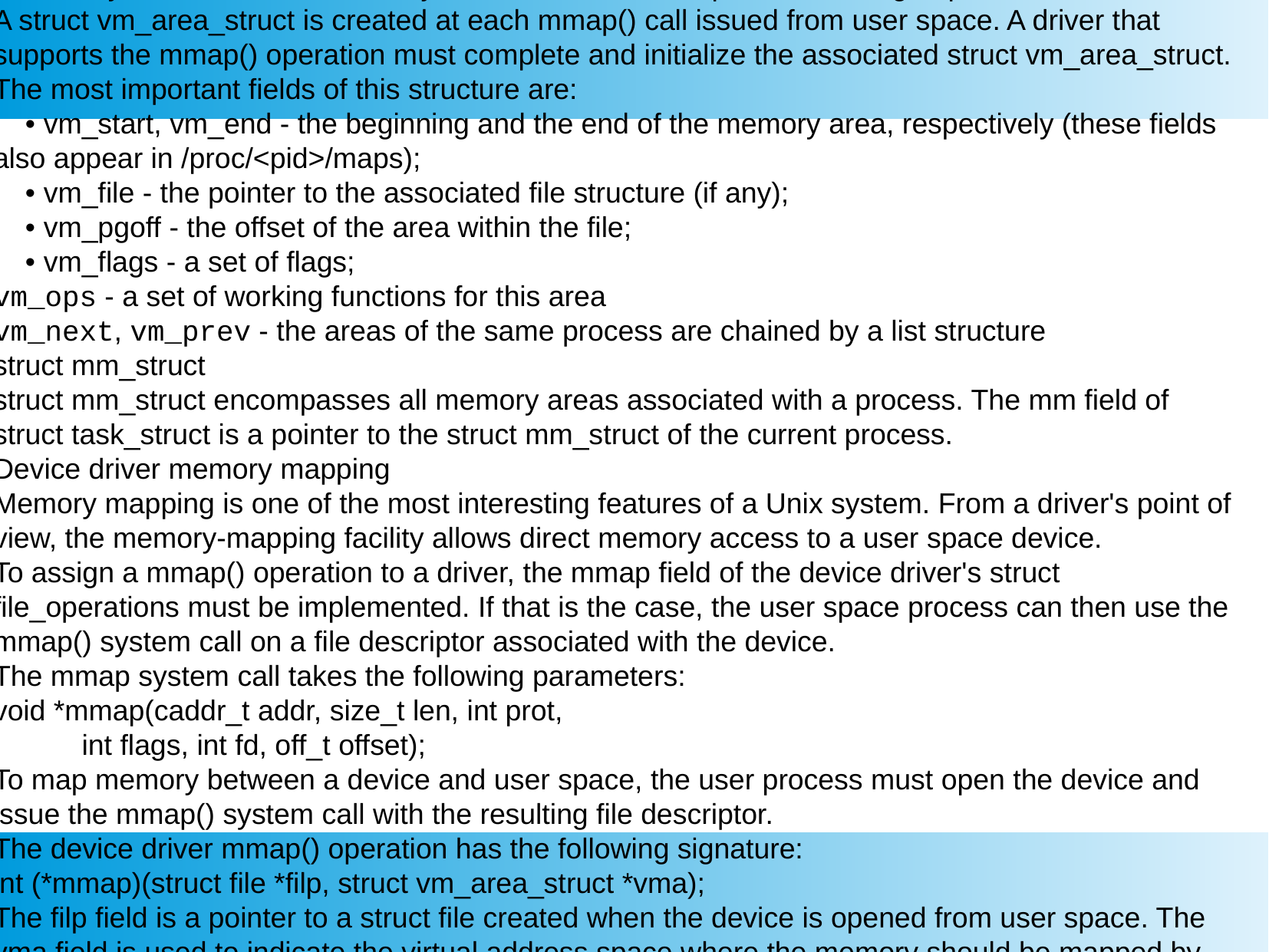

A memory area is characterized by a start address, a stop address, length, permissions.
A struct vm_area_struct is created at each mmap() call issued from user space. A driver that supports the mmap() operation must complete and initialize the associated struct vm_area_struct. The most important fields of this structure are:
    • vm_start, vm_end - the beginning and the end of the memory area, respectively (these fields also appear in /proc/<pid>/maps);
    • vm_file - the pointer to the associated file structure (if any);
    • vm_pgoff - the offset of the area within the file;
    • vm_flags - a set of flags;
vm_ops - a set of working functions for this area
vm_next, vm_prev - the areas of the same process are chained by a list structure
struct mm_struct
struct mm_struct encompasses all memory areas associated with a process. The mm field of struct task_struct is a pointer to the struct mm_struct of the current process.
Device driver memory mapping
Memory mapping is one of the most interesting features of a Unix system. From a driver's point of view, the memory-mapping facility allows direct memory access to a user space device.
To assign a mmap() operation to a driver, the mmap field of the device driver's struct file_operations must be implemented. If that is the case, the user space process can then use the mmap() system call on a file descriptor associated with the device.
The mmap system call takes the following parameters:
void *mmap(caddr_t addr, size_t len, int prot,
           int flags, int fd, off_t offset);
To map memory between a device and user space, the user process must open the device and issue the mmap() system call with the resulting file descriptor.
The device driver mmap() operation has the following signature:
int (*mmap)(struct file *filp, struct vm_area_struct *vma);
The filp field is a pointer to a struct file created when the device is opened from user space. The vma field is used to indicate the virtual address space where the memory should be mapped by the device.